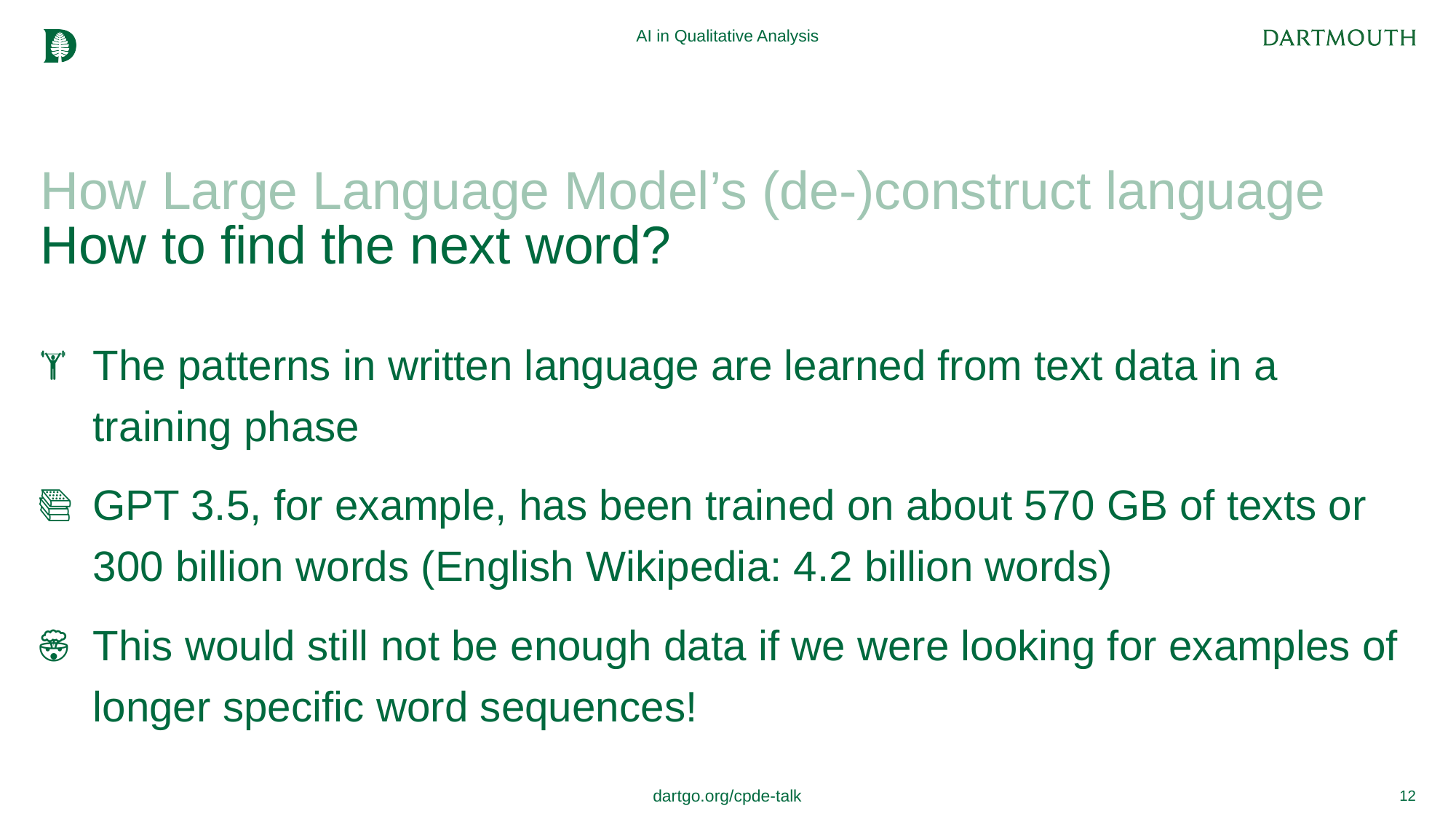

AI in Qualitative Analysis
# How Large Language Model’s (de-)construct language How to find the next word?
The patterns in written language are learned from text data in a training phase
GPT 3.5, for example, has been trained on about 570 GB of texts or 300 billion words (English Wikipedia: 4.2 billion words)
This would still not be enough data if we were looking for examples of longer specific word sequences!
12